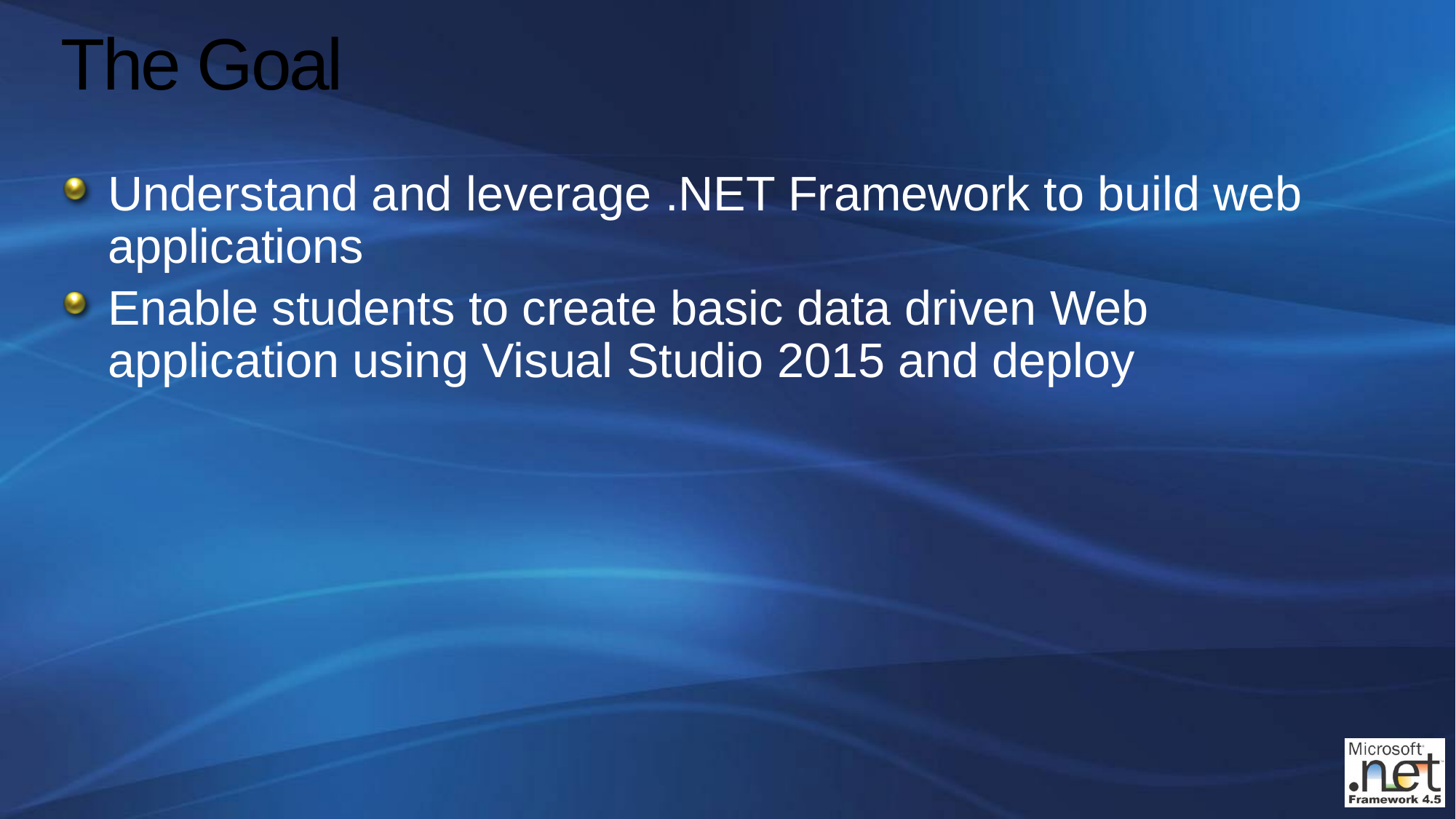

# The Goal
Understand and leverage .NET Framework to build web applications
Enable students to create basic data driven Web application using Visual Studio 2015 and deploy